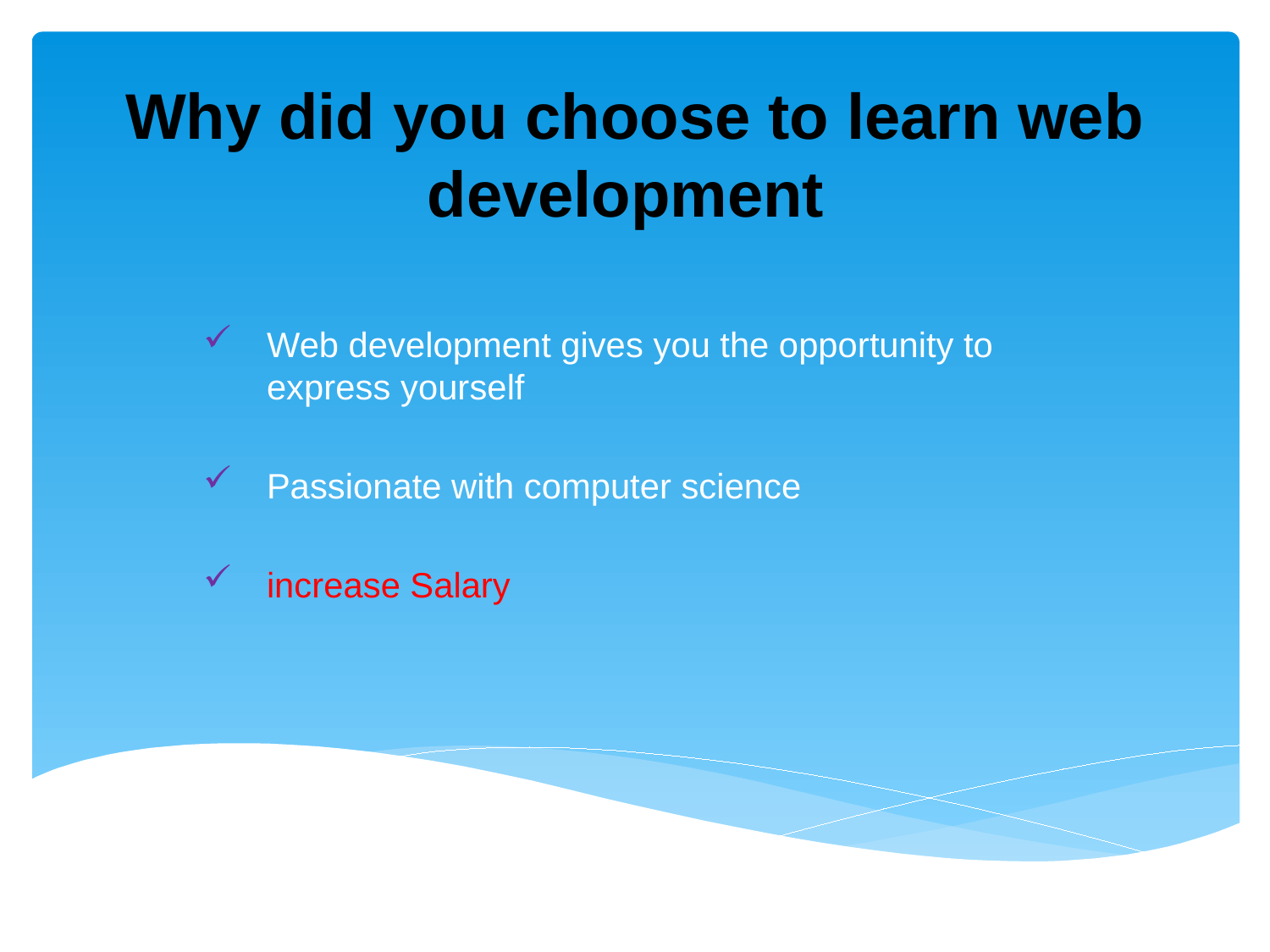

# Why did you choose to learn web development
Web development gives you the opportunity to express yourself

Passionate with computer science

increase Salary